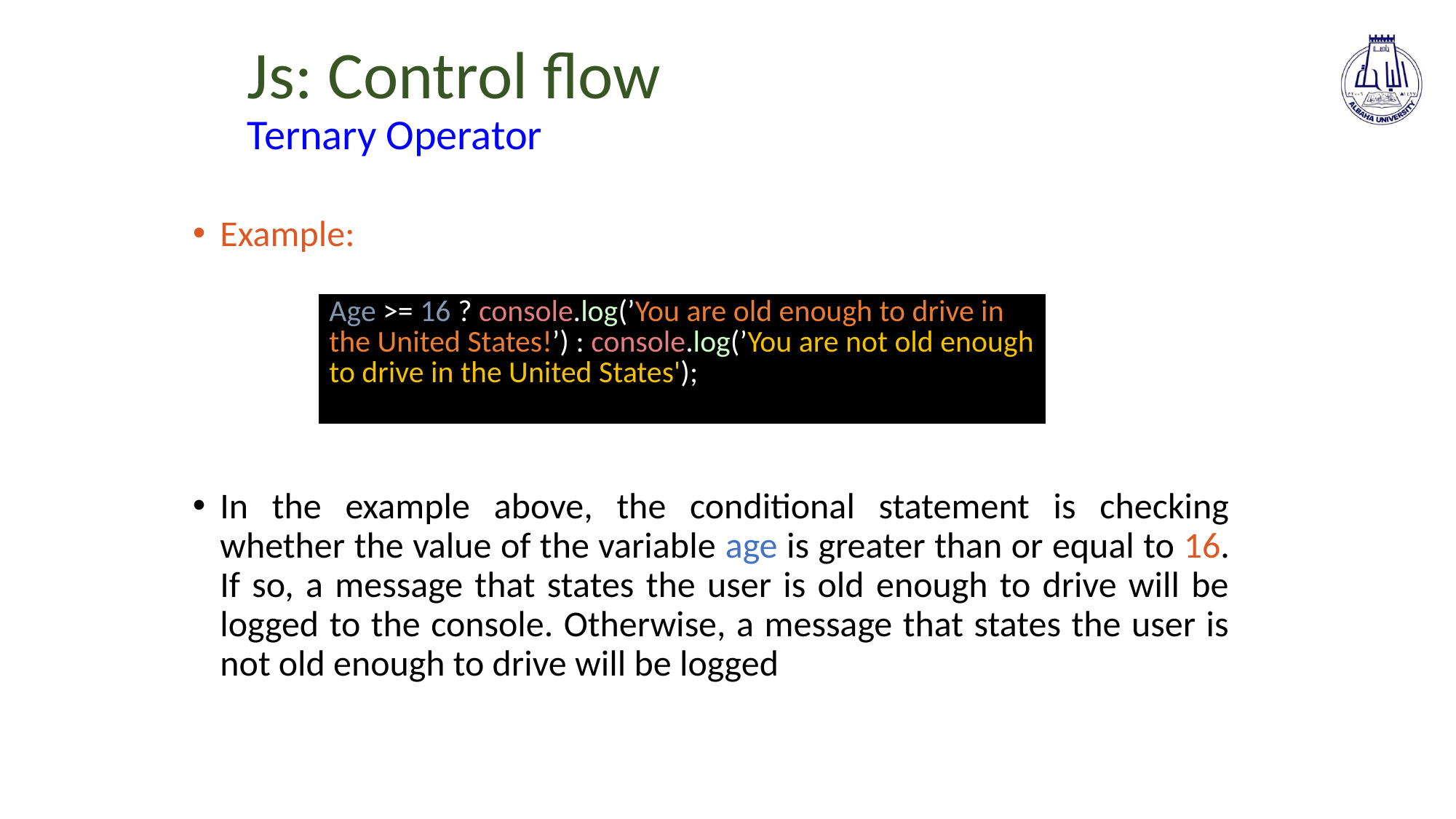

# Js: Control flow Ternary Operator
Example:

In the example above, the conditional statement is checking whether the value of the variable age is greater than or equal to 16. If so, a message that states the user is old enough to drive will be logged to the console. Otherwise, a message that states the user is not old enough to drive will be logged

| Age >= 16 ? console.log(’You are old enough to drive in the United States!’) : console.log(’You are not old enough to drive in the United States'); |
| --- |